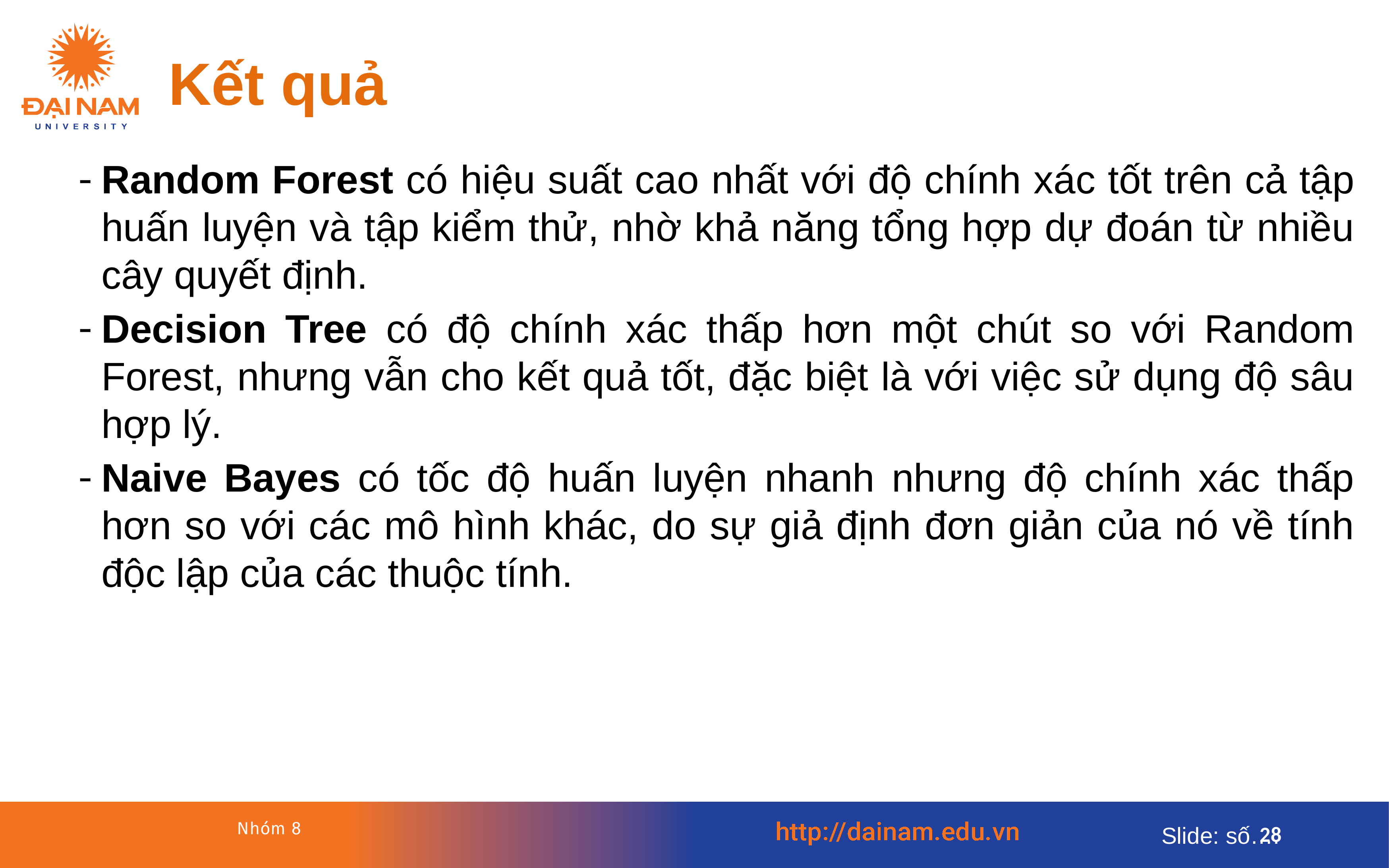

# Kết quả
Random Forest có hiệu suất cao nhất với độ chính xác tốt trên cả tập huấn luyện và tập kiểm thử, nhờ khả năng tổng hợp dự đoán từ nhiều cây quyết định.
Decision Tree có độ chính xác thấp hơn một chút so với Random Forest, nhưng vẫn cho kết quả tốt, đặc biệt là với việc sử dụng độ sâu hợp lý.
Naive Bayes có tốc độ huấn luyện nhanh nhưng độ chính xác thấp hơn so với các mô hình khác, do sự giả định đơn giản của nó về tính độc lập của các thuộc tính.

Nhóm 8
28